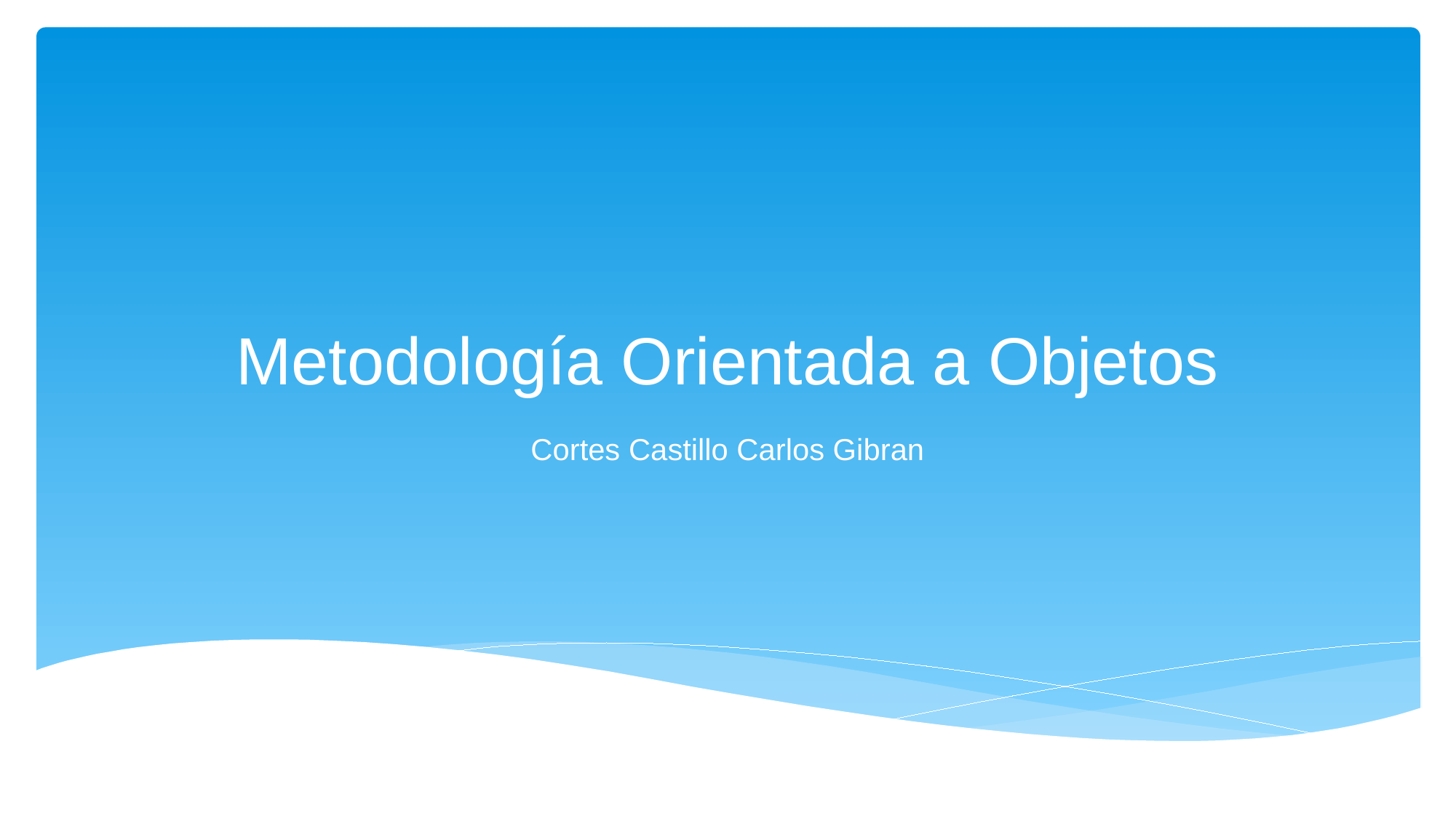

# Metodología Orientada a Objetos
Cortes Castillo Carlos Gibran